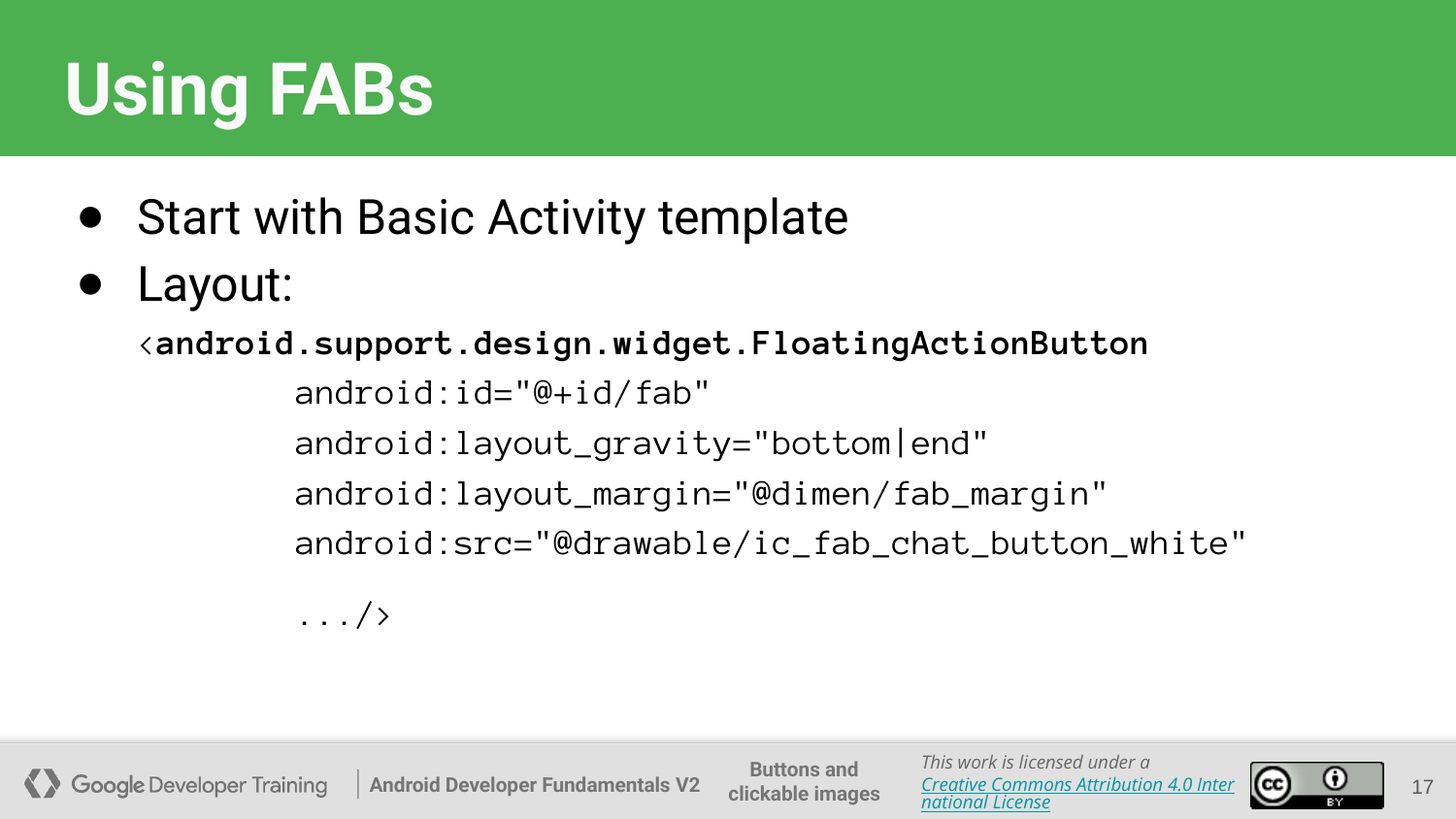

# Using FABs
Start with Basic Activity template
Layout:
<android.support.design.widget.FloatingActionButton
        android:id="@+id/fab"
        android:layout_gravity="bottom|end"
        android:layout_margin="@dimen/fab_margin"
        android:src="@drawable/ic_fab_chat_button_white"
        .../>

17